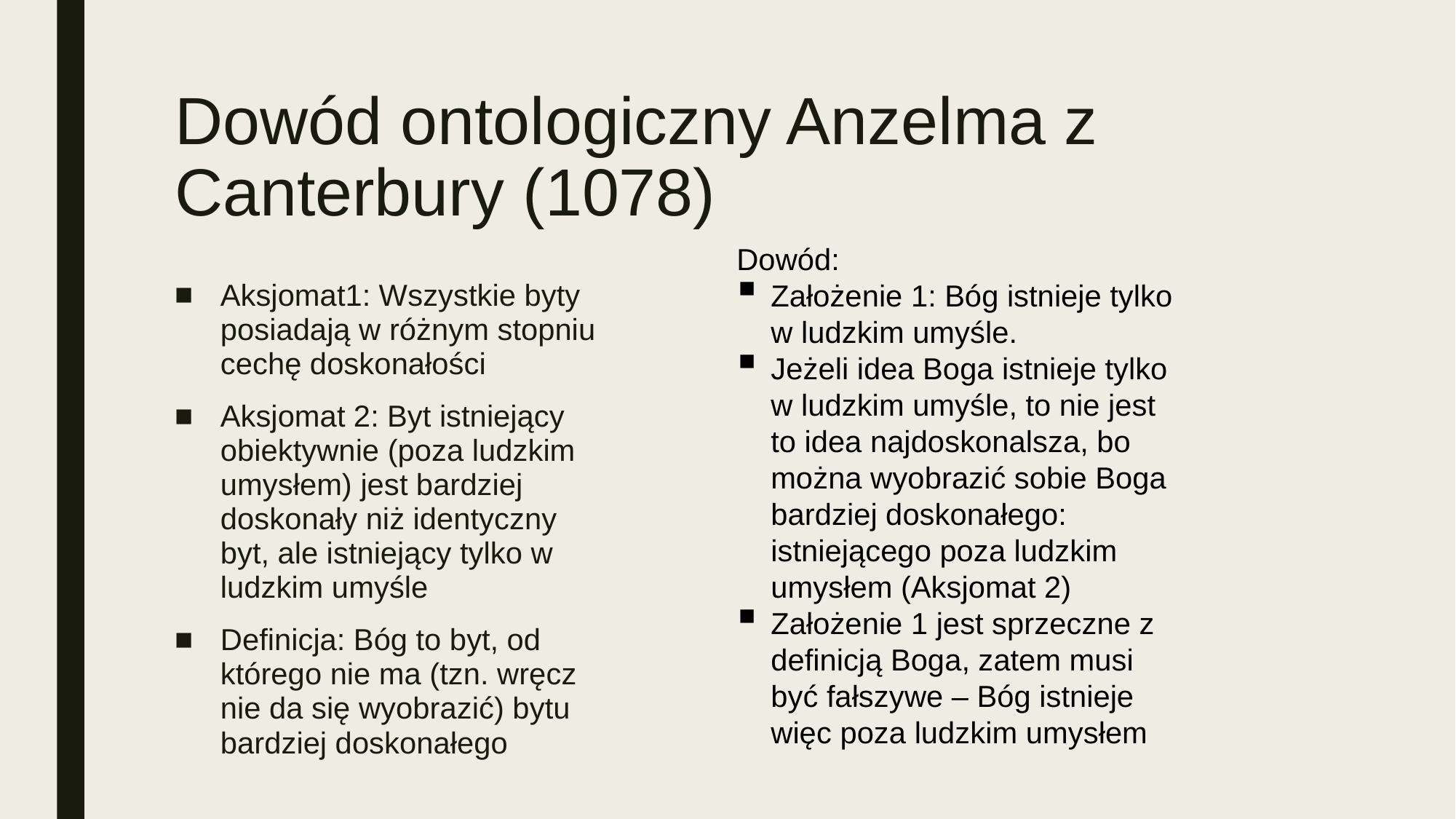

# Dowód ontologiczny Anzelma z Canterbury (1078)
Dowód:
Założenie 1: Bóg istnieje tylko w ludzkim umyśle.
Jeżeli idea Boga istnieje tylko w ludzkim umyśle, to nie jest to idea najdoskonalsza, bo można wyobrazić sobie Boga bardziej doskonałego: istniejącego poza ludzkim umysłem (Aksjomat 2)
Założenie 1 jest sprzeczne z definicją Boga, zatem musi być fałszywe – Bóg istnieje więc poza ludzkim umysłem
Aksjomat1: Wszystkie byty posiadają w różnym stopniu cechę doskonałości
Aksjomat 2: Byt istniejący obiektywnie (poza ludzkim umysłem) jest bardziej doskonały niż identyczny byt, ale istniejący tylko w ludzkim umyśle
Definicja: Bóg to byt, od którego nie ma (tzn. wręcz nie da się wyobrazić) bytu bardziej doskonałego